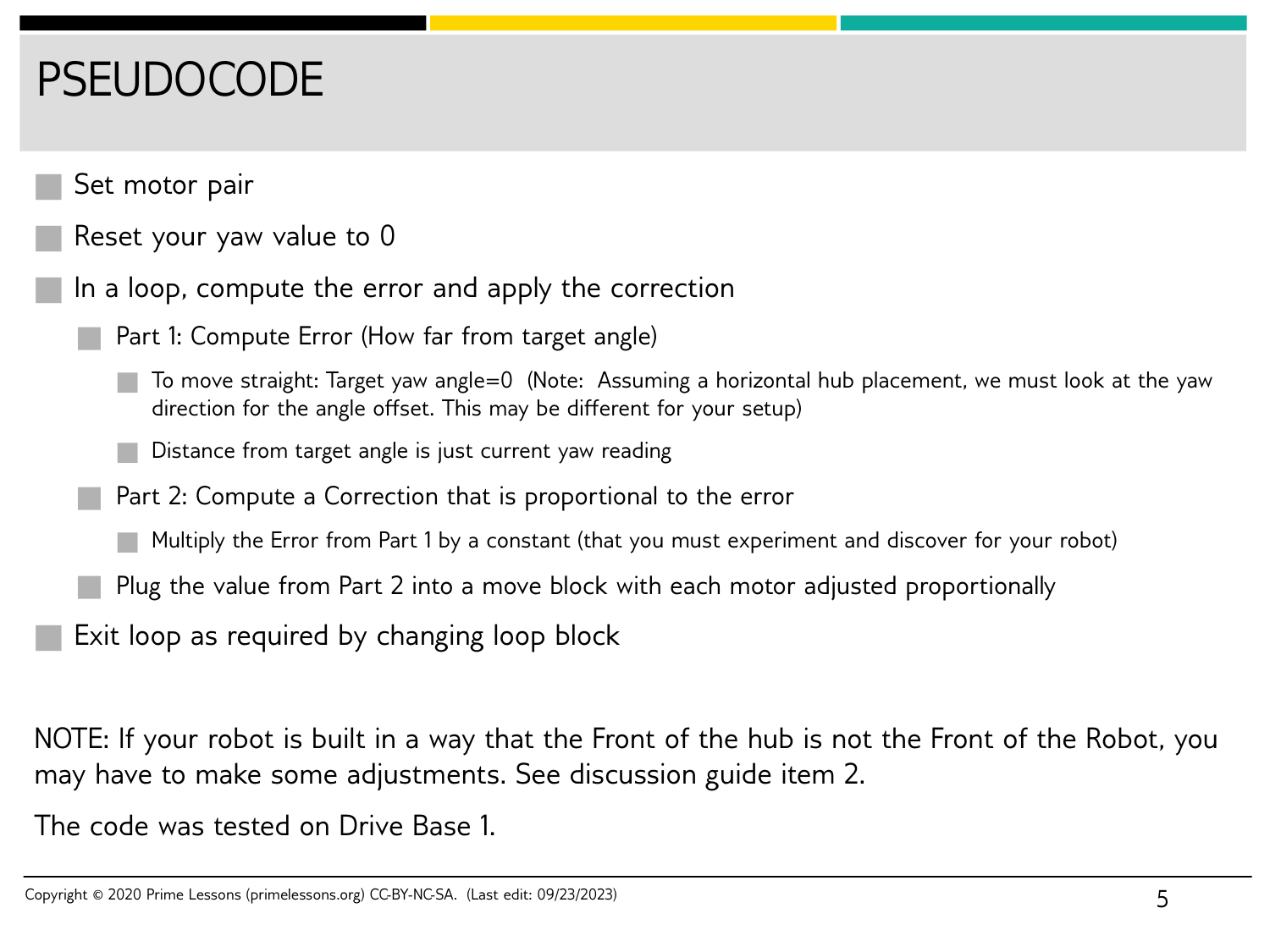

# PSEUDOCODE
Set motor pair
Reset your yaw value to 0
In a loop, compute the error and apply the correction
Part 1: Compute Error (How far from target angle)
To move straight: Target yaw angle=0  (Note:  Assuming a horizontal hub placement, we must look at the yaw direction for the angle offset. This may be different for your setup)
Distance from target angle is just current yaw reading
Part 2: Compute a Correction that is proportional to the error
Multiply the Error from Part 1 by a constant (that you must experiment and discover for your robot)
Plug the value from Part 2 into a move block with each motor adjusted proportionally
Exit loop as required by changing loop block

NOTE: If your robot is built in a way that the Front of the hub is not the Front of the Robot, you may have to make some adjustments. See discussion guide item 2.
The code was tested on Drive Base 1.

5
Copyright © 2020 Prime Lessons (primelessons.org) CC-BY-NC-SA.  (Last edit: 09/23/2023)